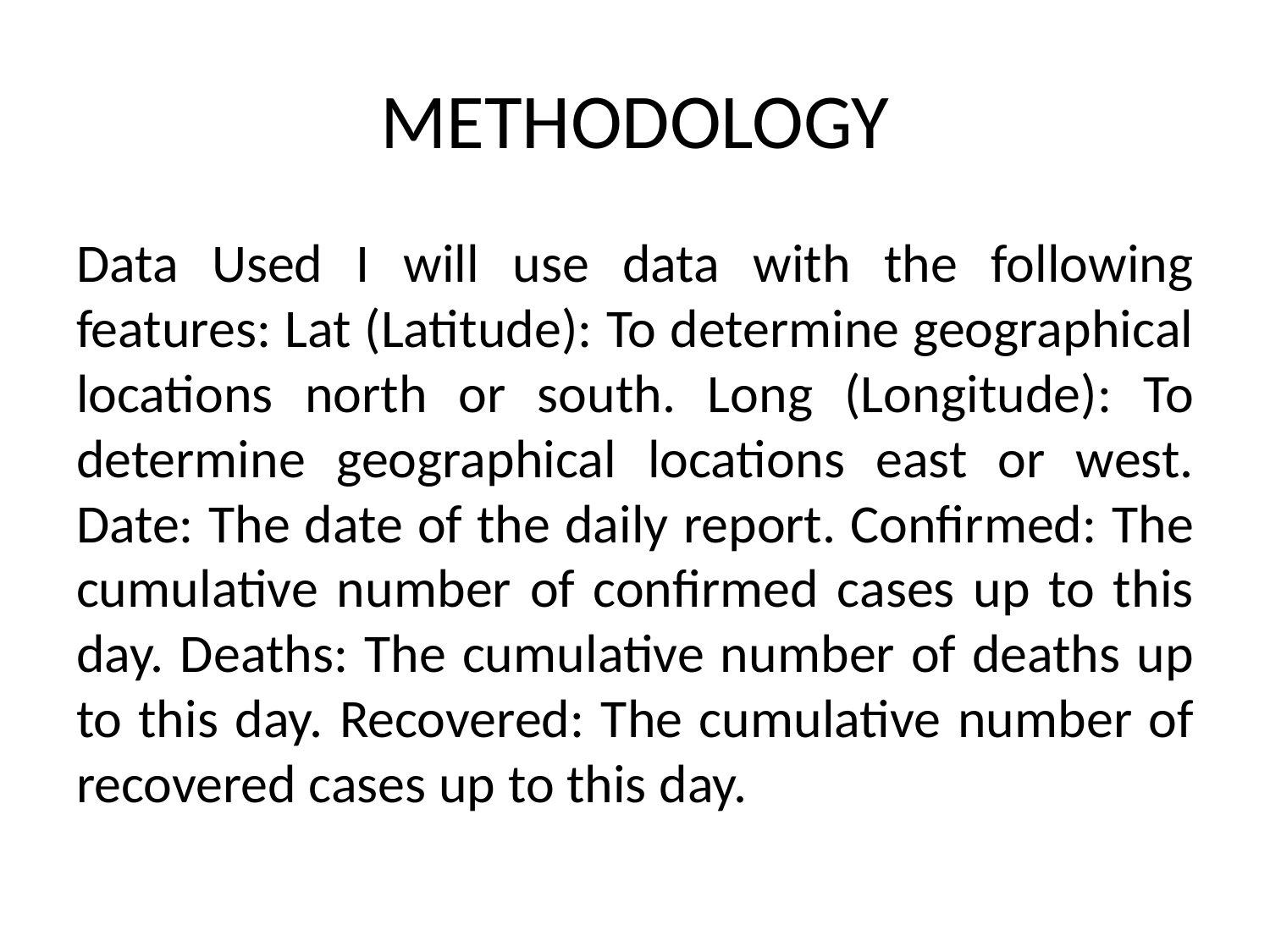

# METHODOLOGY
Data Used I will use data with the following features: Lat (Latitude): To determine geographical locations north or south. Long (Longitude): To determine geographical locations east or west. Date: The date of the daily report. Confirmed: The cumulative number of confirmed cases up to this day. Deaths: The cumulative number of deaths up to this day. Recovered: The cumulative number of recovered cases up to this day.